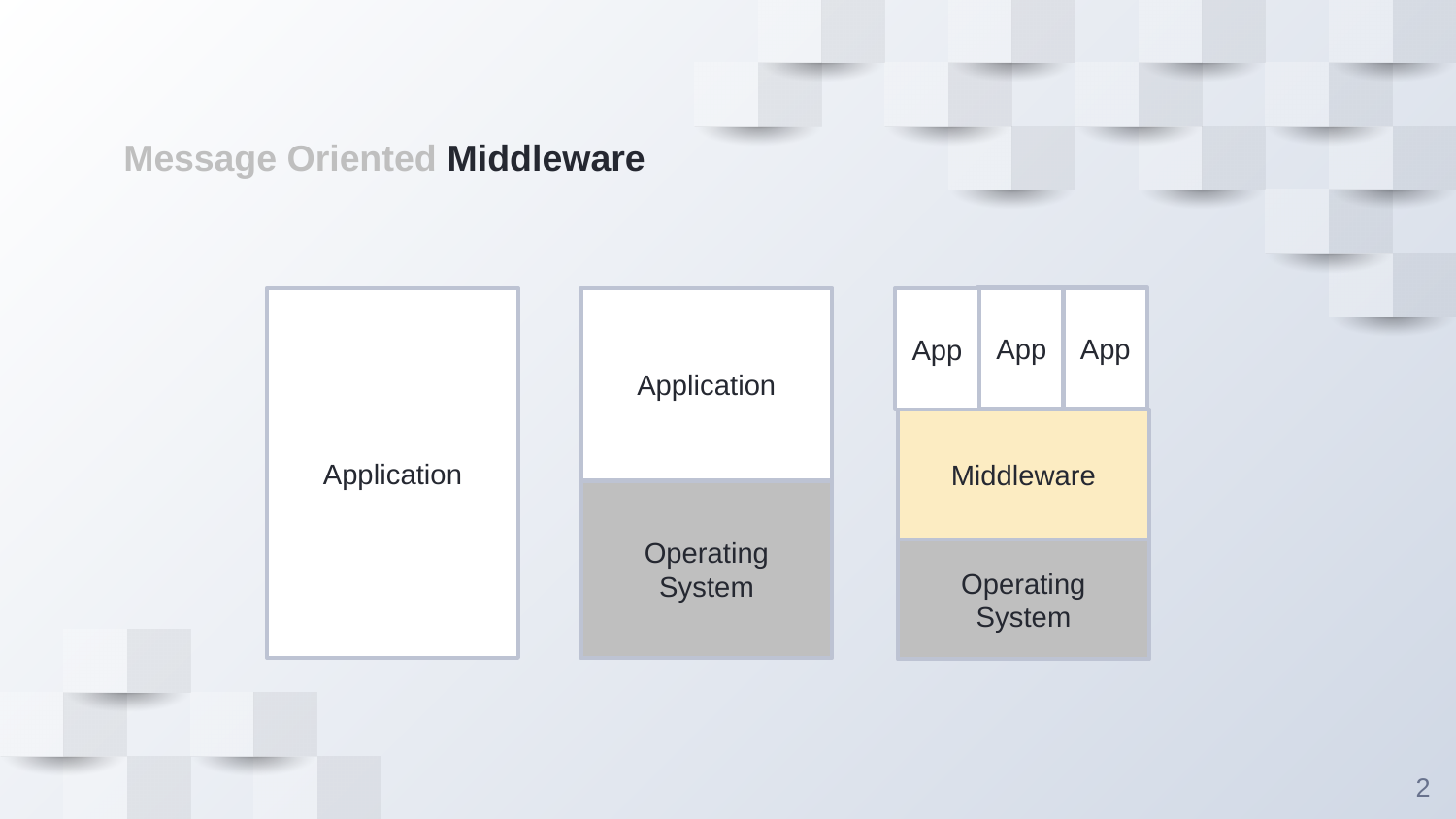

# Message Oriented Middleware
App
App
Application
Application
App
Middleware
Operating System
Operating System
2